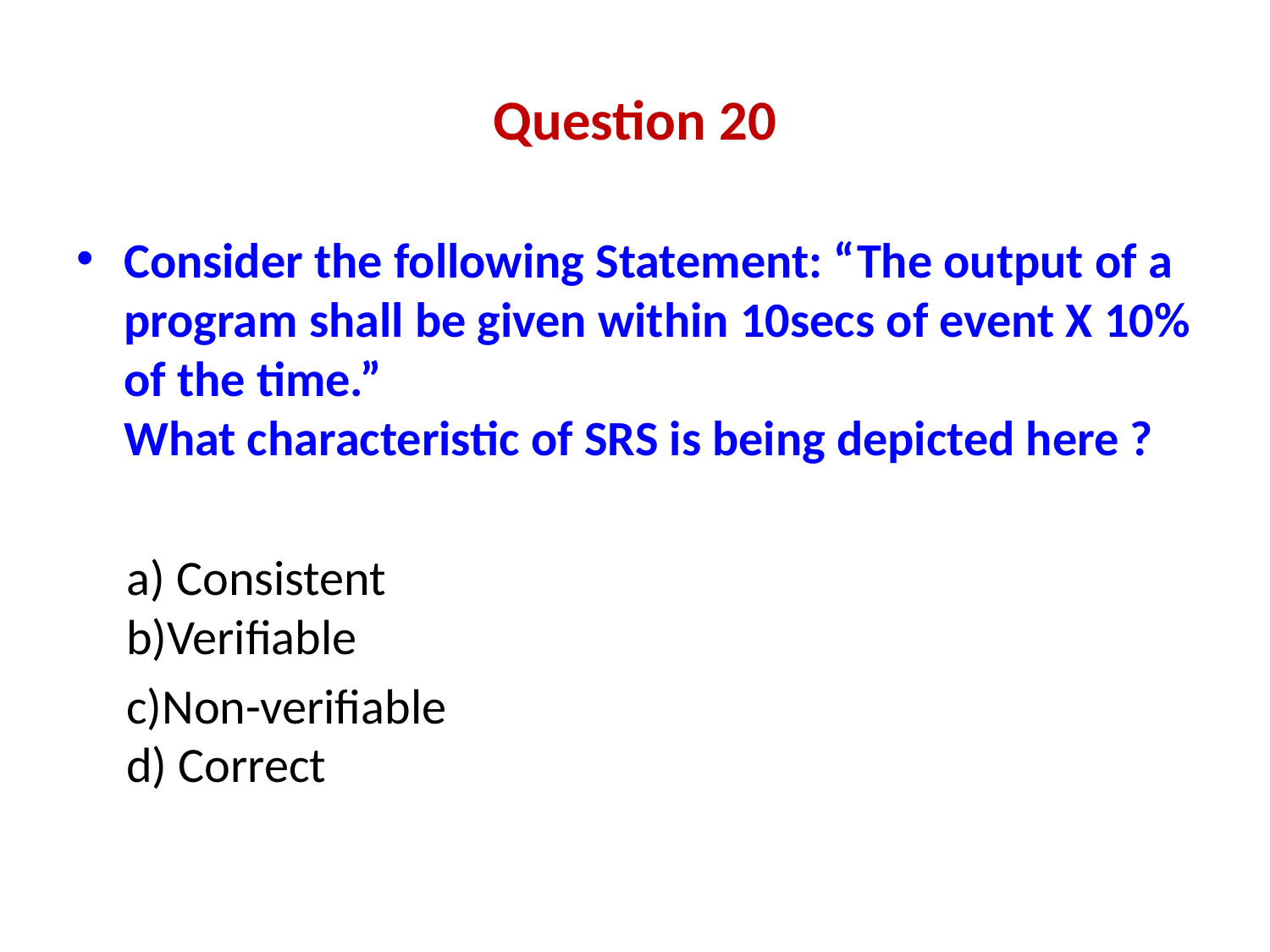

# Question 20
Consider the following Statement: “The output of a program shall be given within 10secs of event X 10% of the time.”
What characteristic of SRS is being depicted here ?

 Consistent
b)Verifiable
c)Non-verifiable
d) Correct